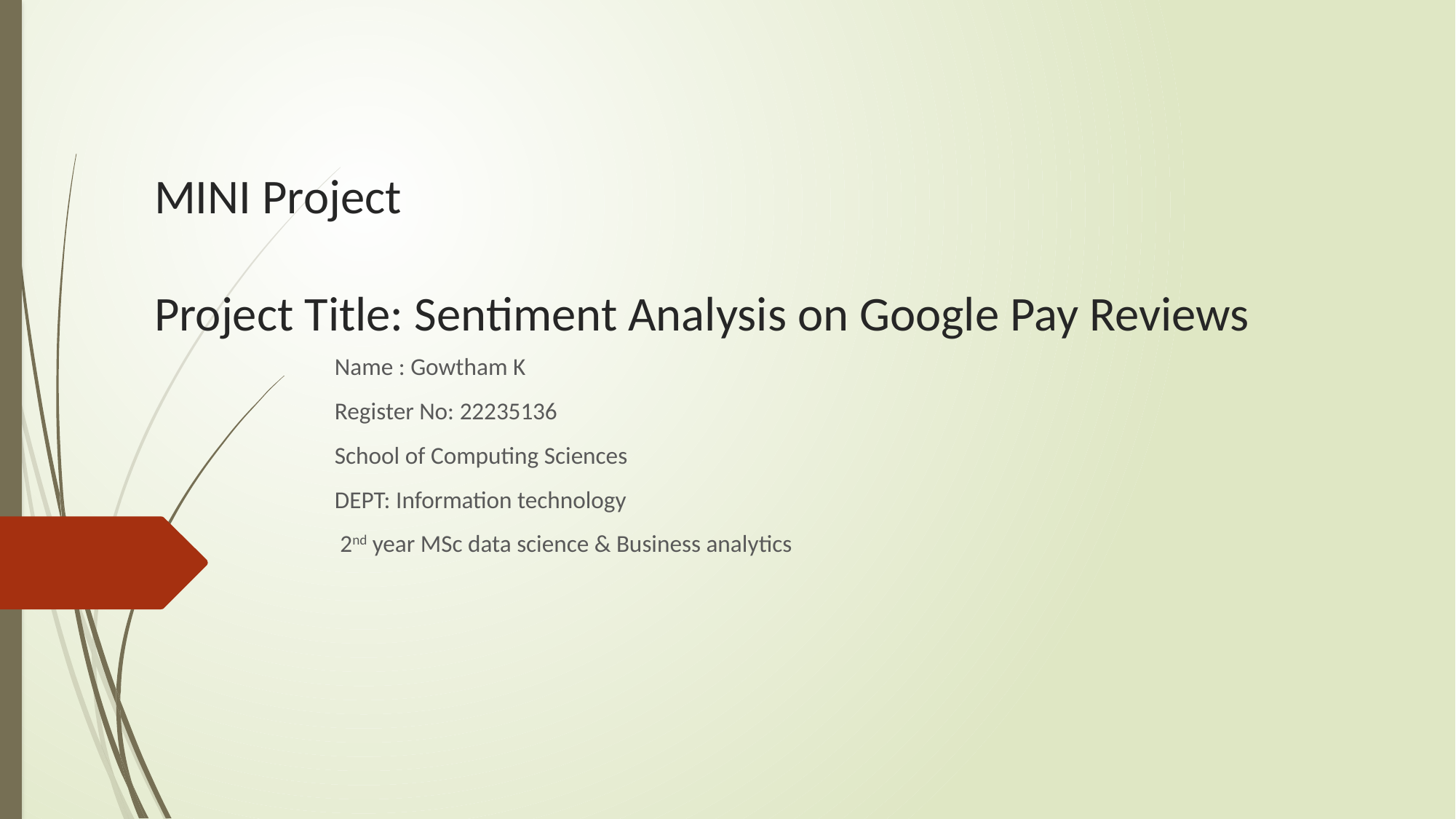

# MINI Project Project Title: Sentiment Analysis on Google Pay Reviews
Name : Gowtham K
Register No: 22235136
School of Computing Sciences
DEPT: Information technology
 2nd year MSc data science & Business analytics